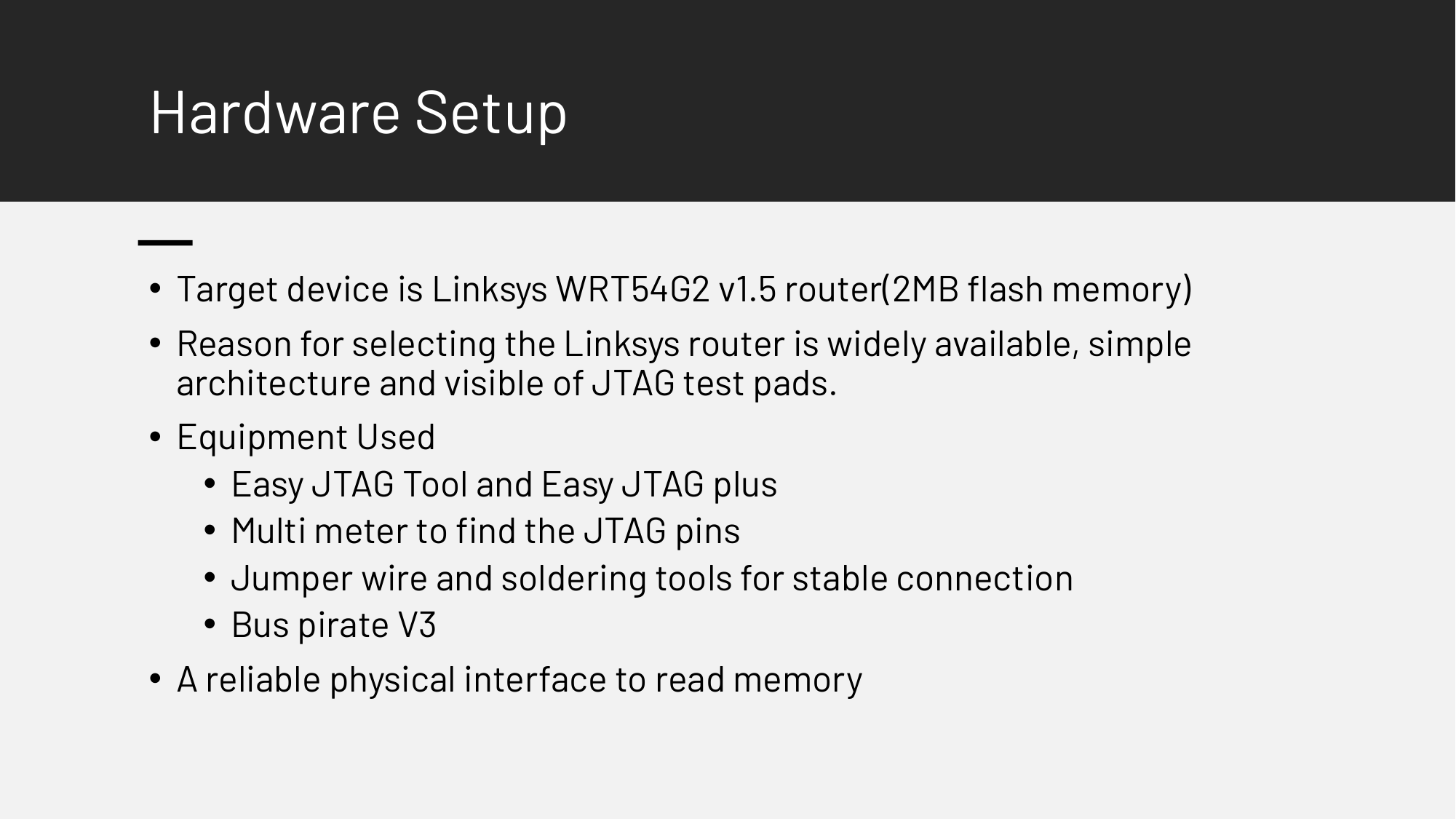

# Hardware Setup

Target device is Linksys WRT54G2 v1.5 router(2MB flash memory)
Reason for selecting the Linksys router is widely available, simple architecture and visible of JTAG test pads.
Equipment Used
Easy JTAG Tool and Easy JTAG plus
Multi meter to find the JTAG pins
Jumper wire and soldering tools for stable connection
Bus pirate V3
A reliable physical interface to read memory